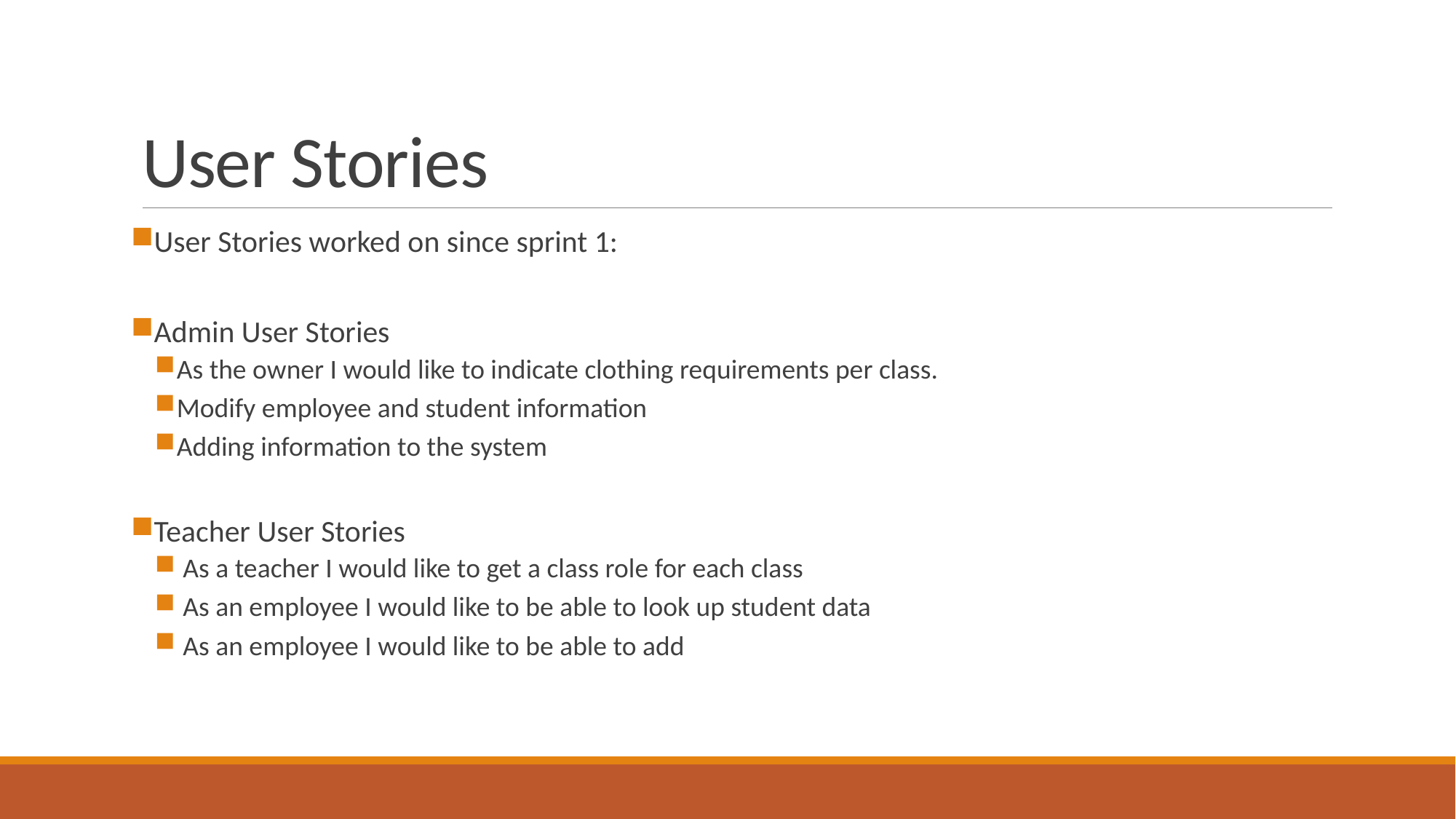

# User Stories
User Stories worked on since sprint 1:
Admin User Stories
As the owner I would like to indicate clothing requirements per class.
Modify employee and student information
Adding information to the system
Teacher User Stories
 As a teacher I would like to get a class role for each class
 As an employee I would like to be able to look up student data
 As an employee I would like to be able to add